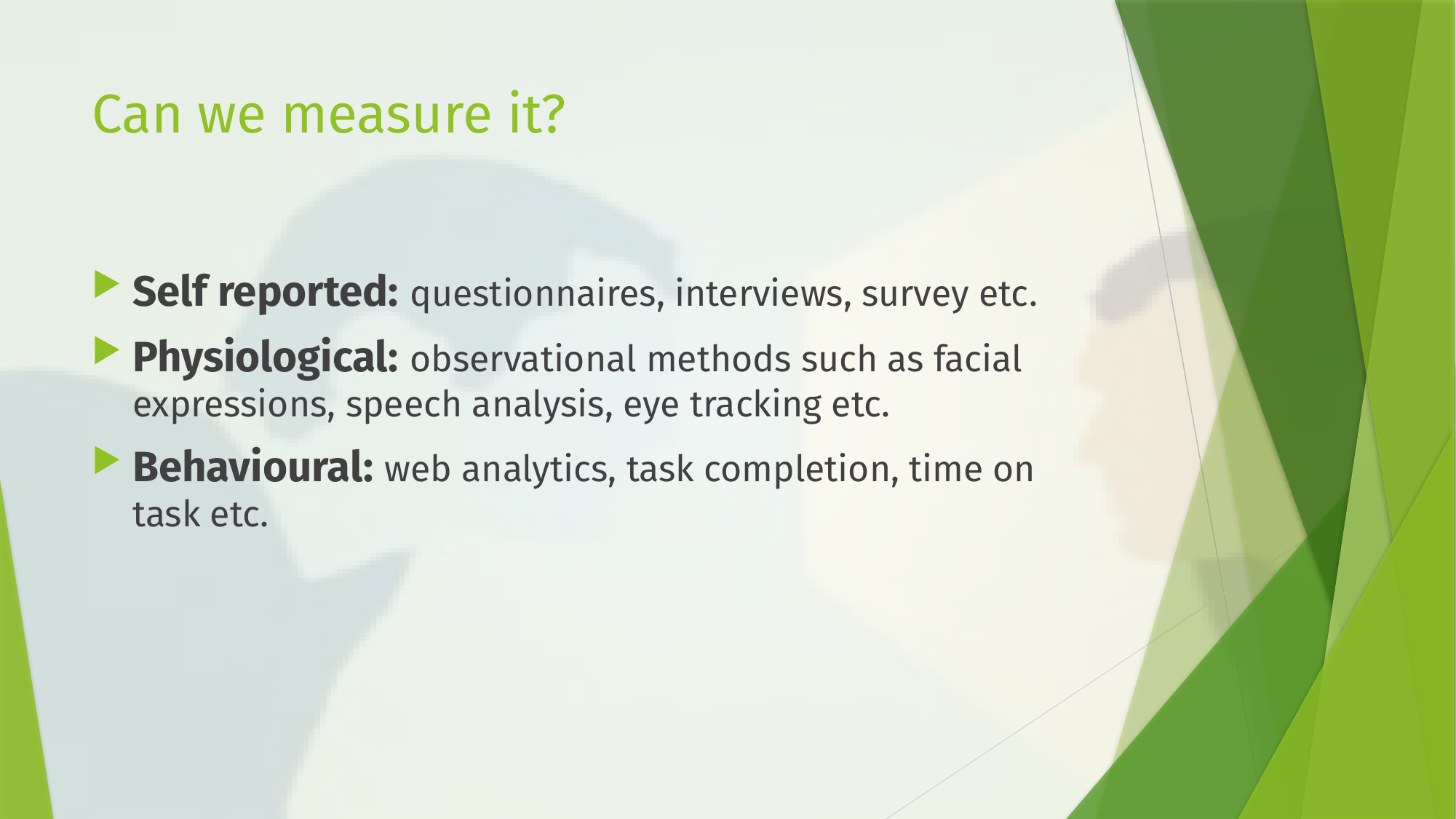

# Can we measure it?
Self reported: questionnaires, interviews, survey etc.
Physiological: observational methods such as facial expressions, speech analysis, eye tracking etc.
Behavioural: web analytics, task completion, time on task etc.